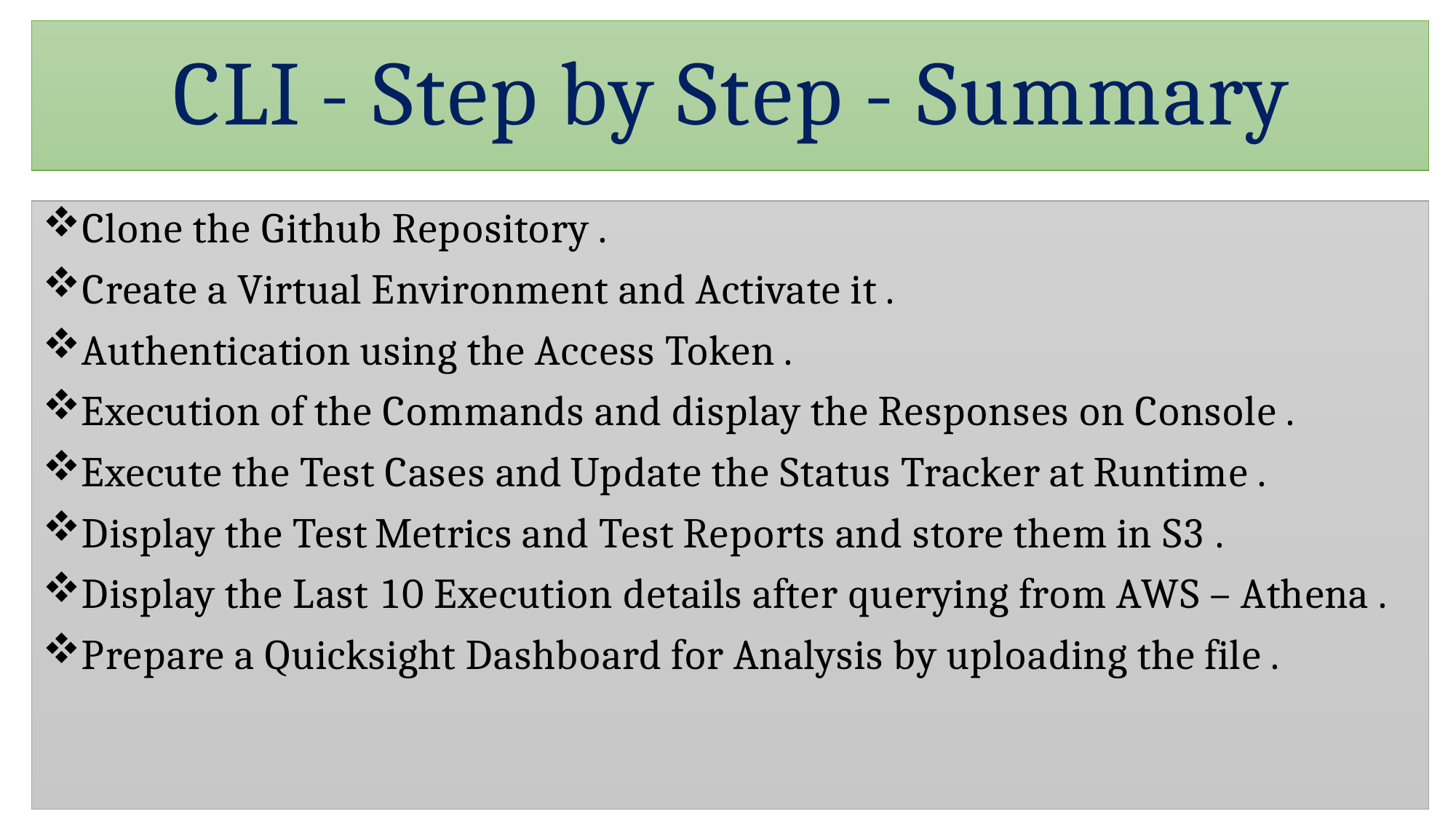

# CLI - Step by Step - Summary
Clone the Github Repository .
Create a Virtual Environment and Activate it .
Authentication using the Access Token .
Execution of the Commands and display the Responses on Console .
Execute the Test Cases and Update the Status Tracker at Runtime .
Display the Test Metrics and Test Reports and store them in S3 .
Display the Last 10 Execution details after querying from AWS – Athena .
Prepare a Quicksight Dashboard for Analysis by uploading the file .